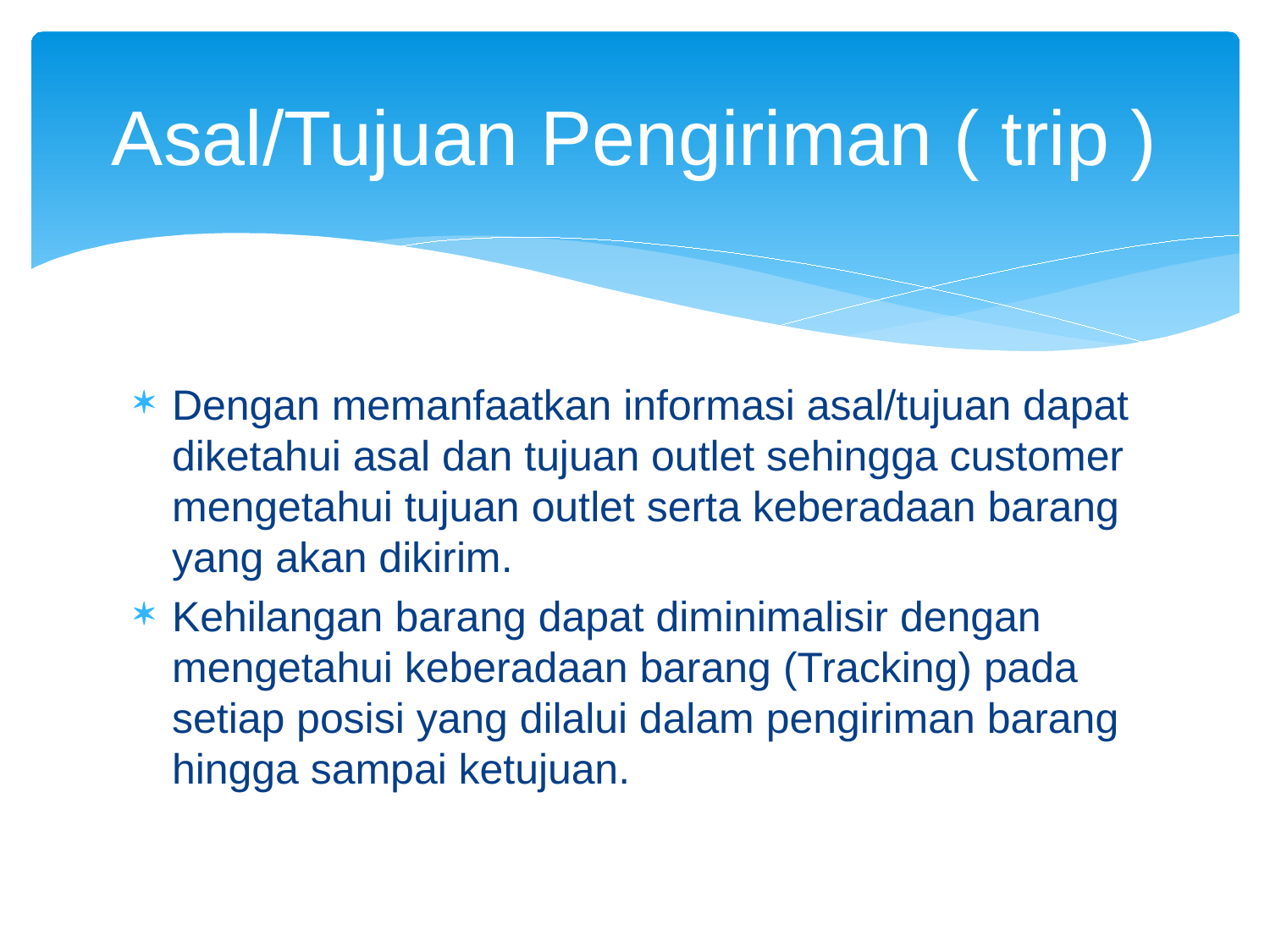

# Asal/Tujuan Pengiriman ( trip )
Dengan memanfaatkan informasi asal/tujuan dapat diketahui asal dan tujuan outlet sehingga customer mengetahui tujuan outlet serta keberadaan barang yang akan dikirim.
Kehilangan barang dapat diminimalisir dengan mengetahui keberadaan barang (Tracking) pada setiap posisi yang dilalui dalam pengiriman barang hingga sampai ketujuan.